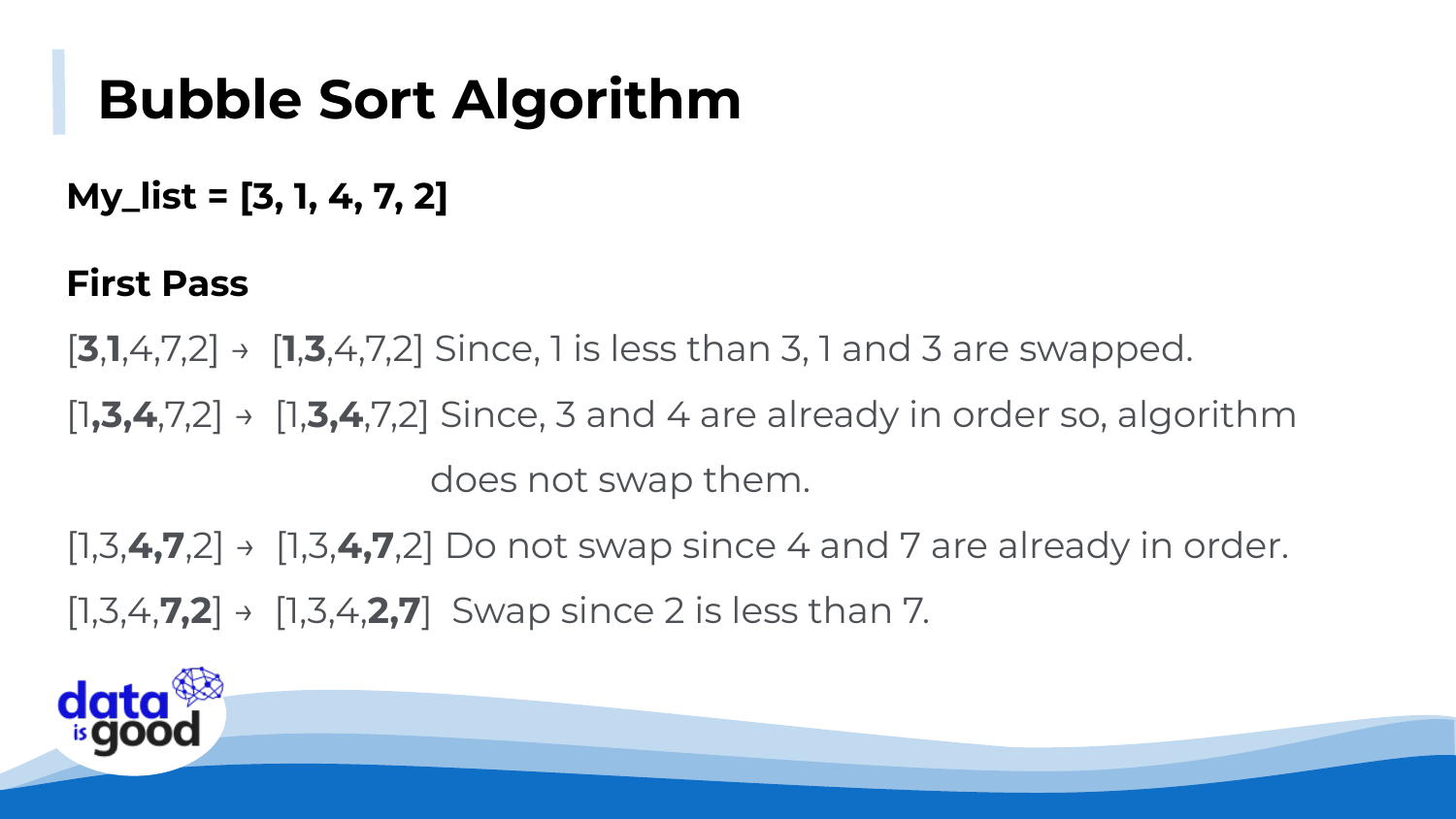

Bubble Sort Algorithm
My_list = [3, 1, 4, 7, 2]

First Pass
[3,1,4,7,2] →  [1,3,4,7,2] Since, 1 is less than 3, 1 and 3 are swapped.
[1,3,4,7,2] →  [1,3,4,7,2] Since, 3 and 4 are already in order so, algorithm
does not swap them.
[1,3,4,7,2] →  [1,3,4,7,2] Do not swap since 4 and 7 are already in order.
[1,3,4,7,2] →  [1,3,4,2,7]  Swap since 2 is less than 7.